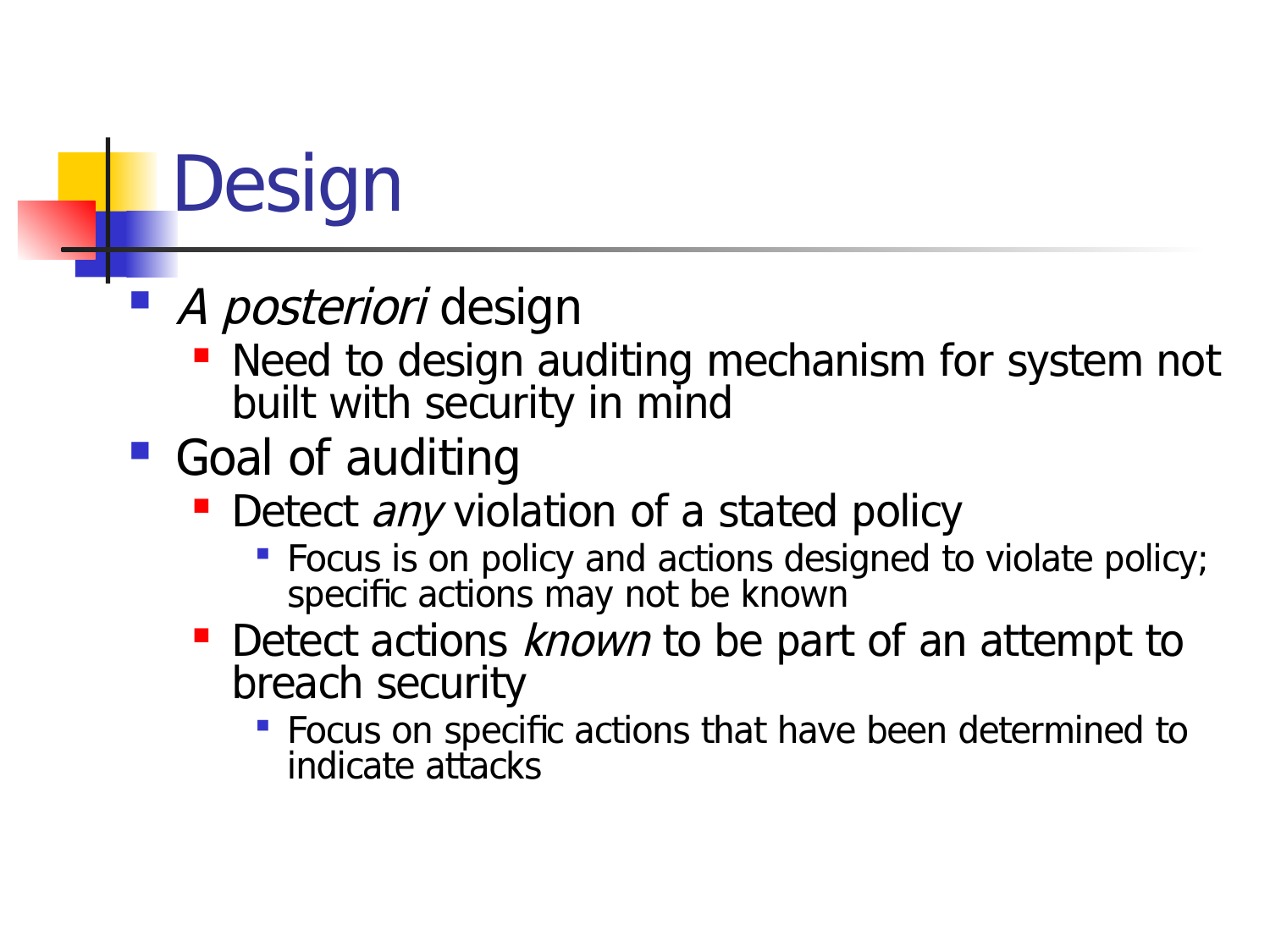

# Design
A posteriori design
Need to design auditing mechanism for system not built with security in mind
Goal of auditing
Detect any violation of a stated policy
Focus is on policy and actions designed to violate policy; specific actions may not be known
Detect actions known to be part of an attempt to breach security
Focus on specific actions that have been determined to indicate attacks